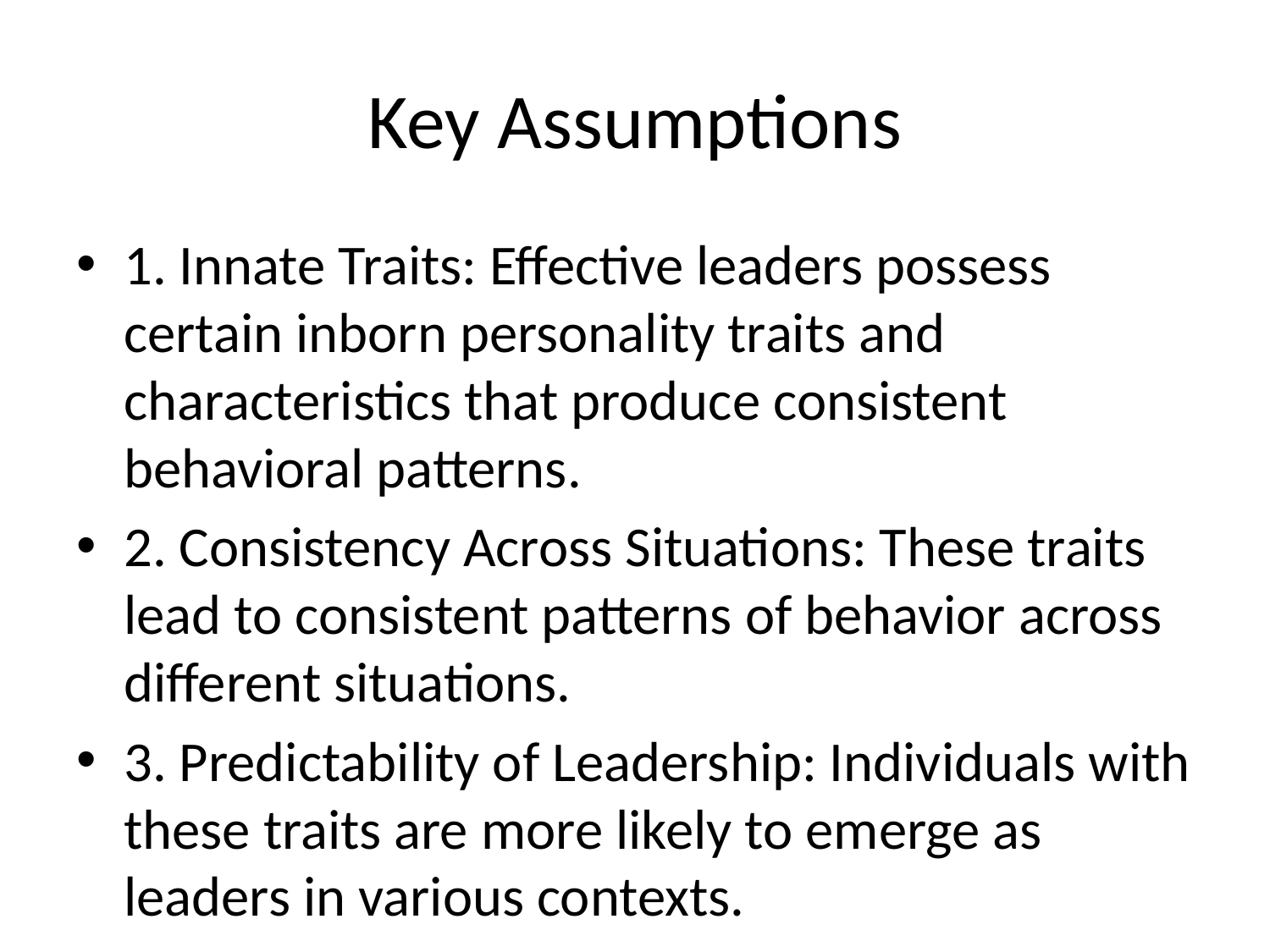

# Key Assumptions
1. Innate Traits: Effective leaders possess certain inborn personality traits and characteristics that produce consistent behavioral patterns.
2. Consistency Across Situations: These traits lead to consistent patterns of behavior across different situations.
3. Predictability of Leadership: Individuals with these traits are more likely to emerge as leaders in various contexts.